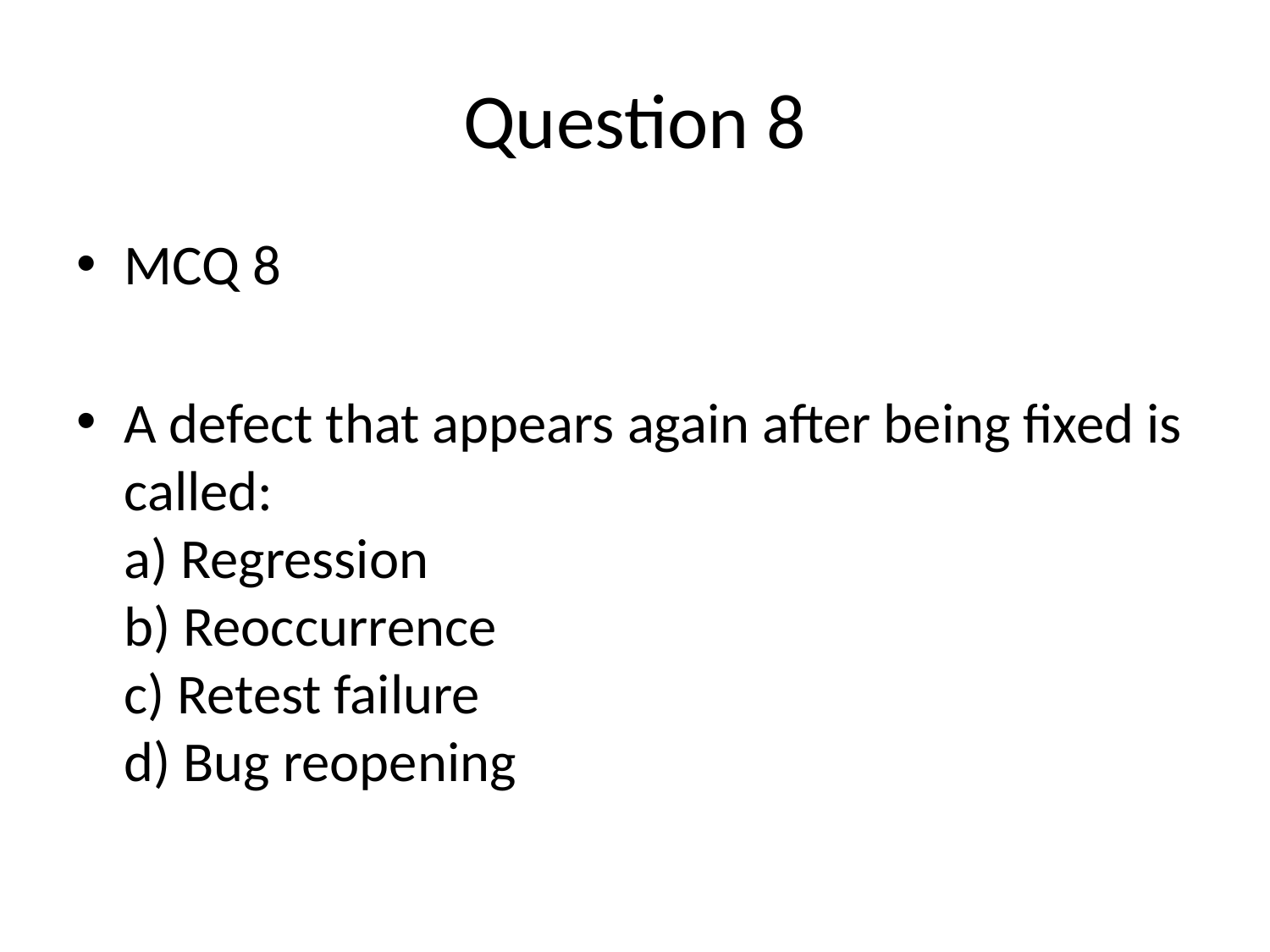

# Question 8
MCQ 8

A defect that appears again after being fixed is called:
a) Regression
b) Reoccurrence
c) Retest failure
d) Bug reopening